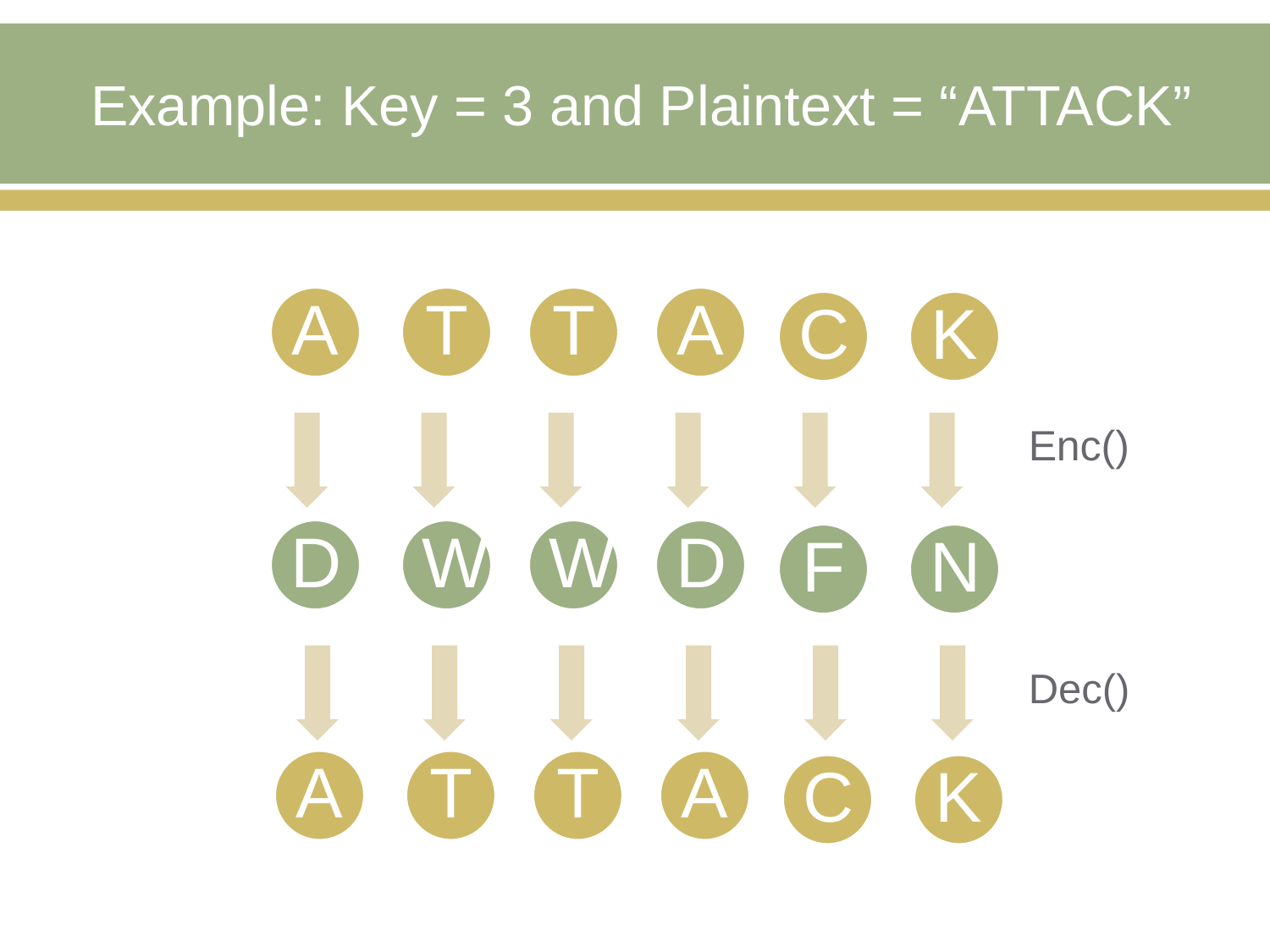

Example: Key = 3 and Plaintext = “ATTACK”

A

T

T

A

C

K
Enc()

D

W

W

D

F

N
Dec()

A

T

T

A

C

K